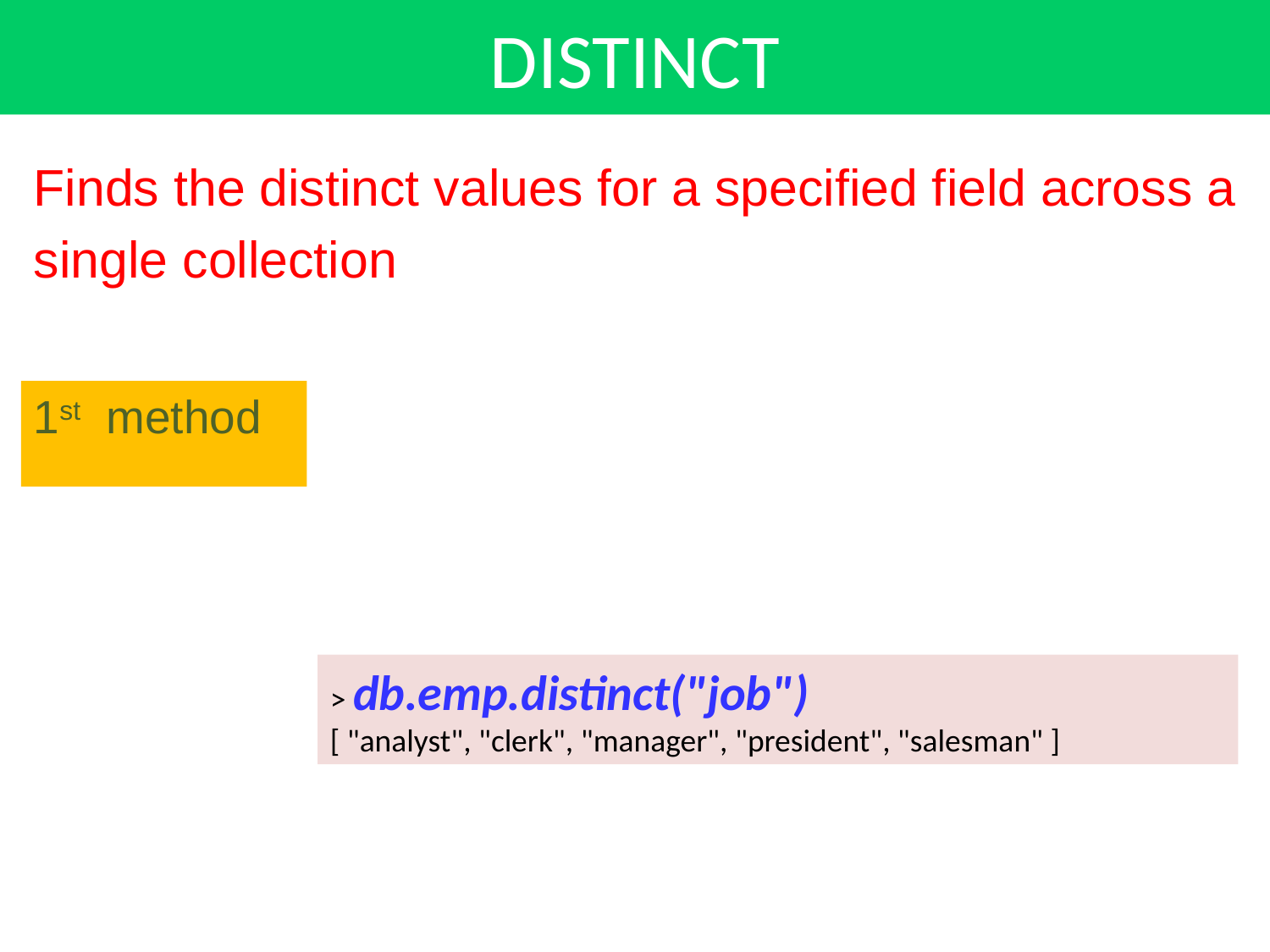

DISTINCT
Finds the distinct values for a specified field across a
single collection
1st  method
> db.emp.distinct("job")
[ "analyst", "clerk", "manager", "president", "salesman" ]